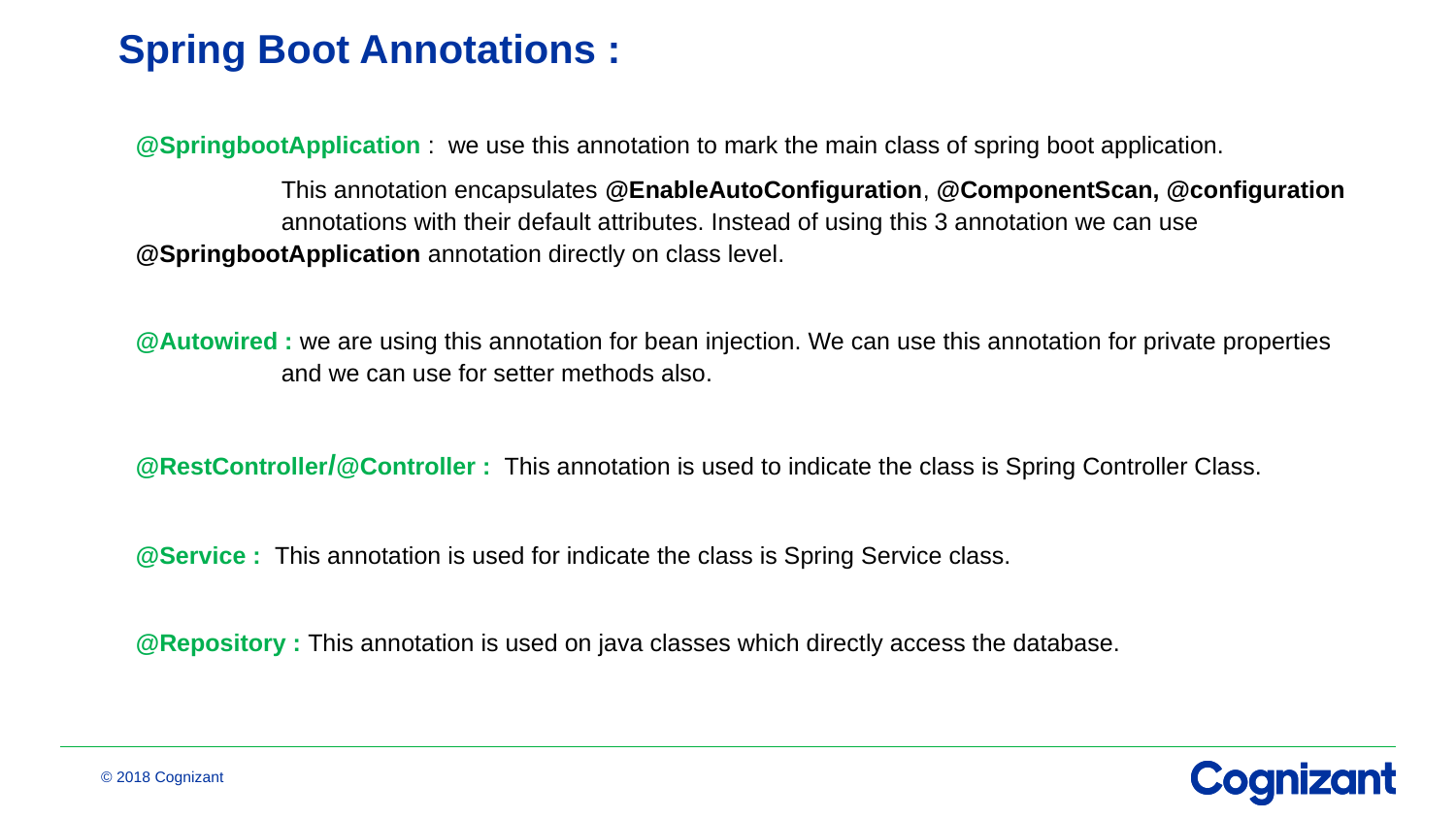

# Spring Boot Annotations :
@SpringbootApplication :  we use this annotation to mark the main class of spring boot application.
	This annotation encapsulates @EnableAutoConfiguration, @ComponentScan, @configuration 	annotations with their default attributes. Instead of using this 3 annotation we can use 	@SpringbootApplication annotation directly on class level.

@Autowired : we are using this annotation for bean injection. We can use this annotation for private properties 	and we can use for setter methods also.

@RestController/@Controller :  This annotation is used to indicate the class is Spring Controller Class.

@Service :  This annotation is used for indicate the class is Spring Service class.

@Repository : This annotation is used on java classes which directly access the database.